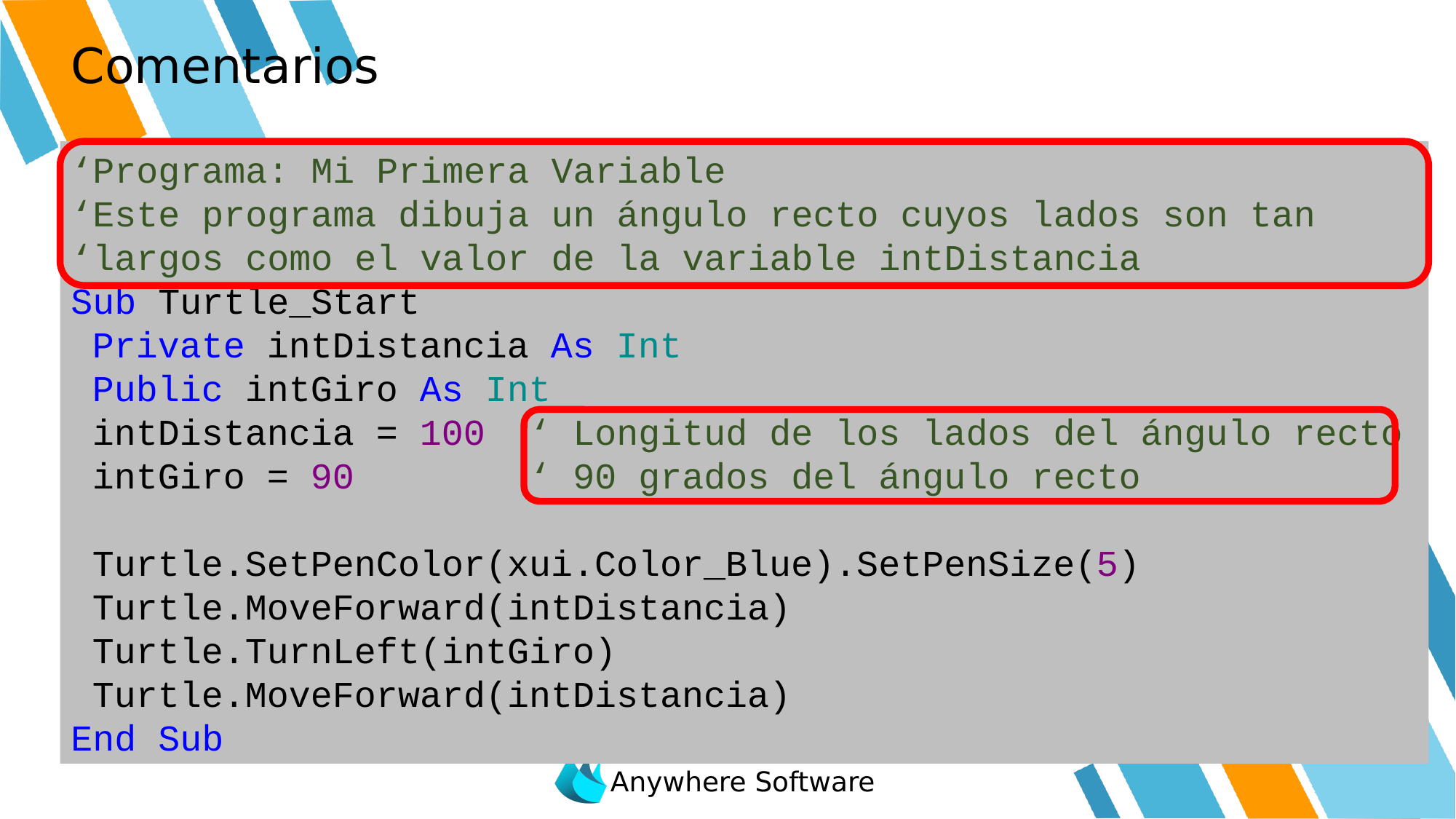

# Comentarios
‘Programa: Mi Primera Variable
‘Este programa dibuja un ángulo recto cuyos lados son tan
‘largos como el valor de la variable intDistancia
Sub Turtle_Start
	Private intDistancia As Int
	Public intGiro As Int
	intDistancia = 100	 ‘ Longitud de los lados del ángulo recto
	intGiro = 90	      ‘ 90 grados del ángulo recto

	Turtle.SetPenColor(xui.Color_Blue).SetPenSize(5)
	Turtle.MoveForward(intDistancia)
	Turtle.TurnLeft(intGiro)
	Turtle.MoveForward(intDistancia)
End Sub